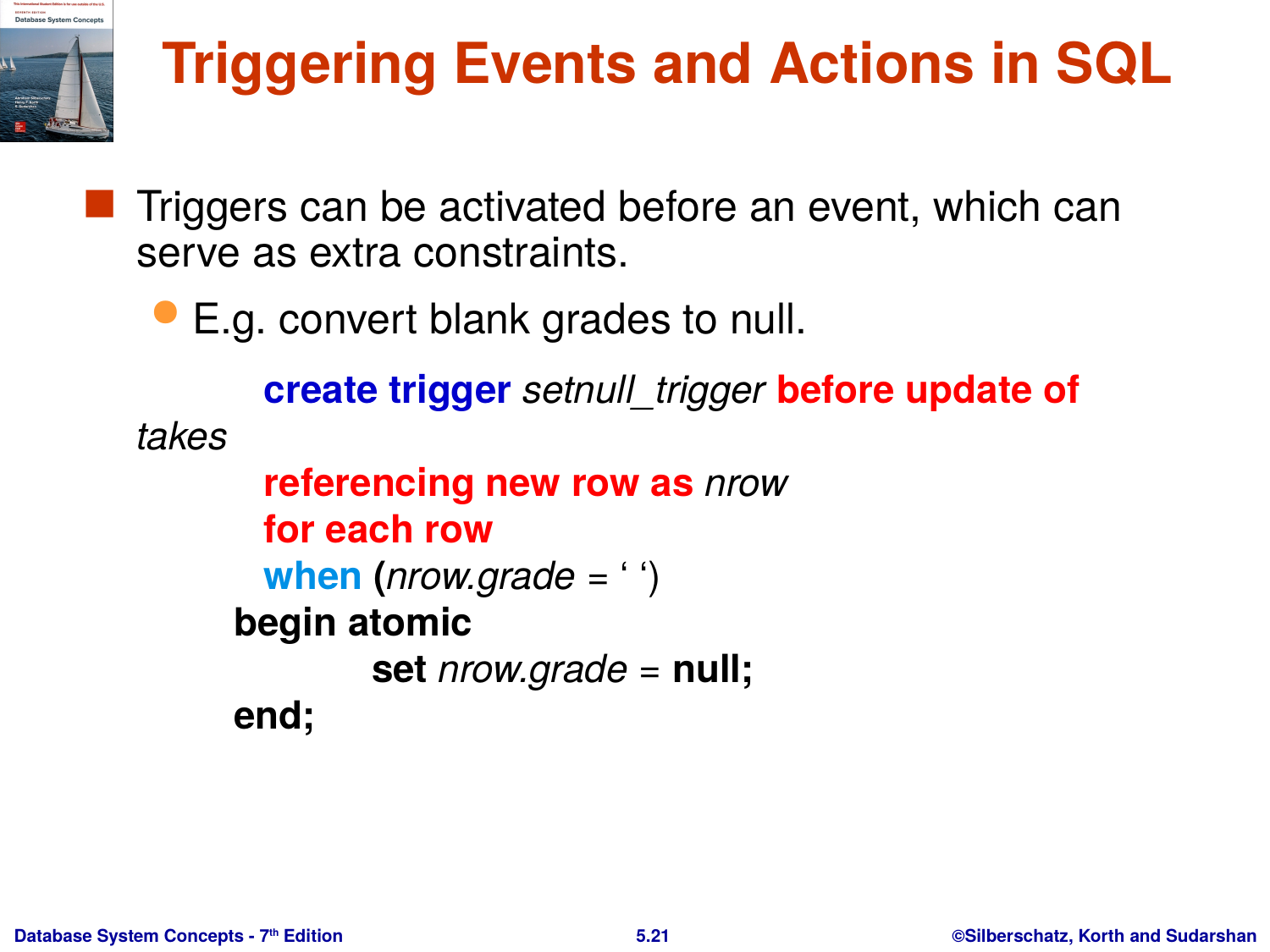

# Triggering Events and Actions in SQL
Triggers can be activated before an event, which can serve as extra constraints.
E.g. convert blank grades to null.
		create trigger setnull_trigger before update of takes
	referencing new row as nrow
	for each row
	when (nrow.grade = ‘ ‘)
         begin atomic
	          set nrow.grade = null;
         end;